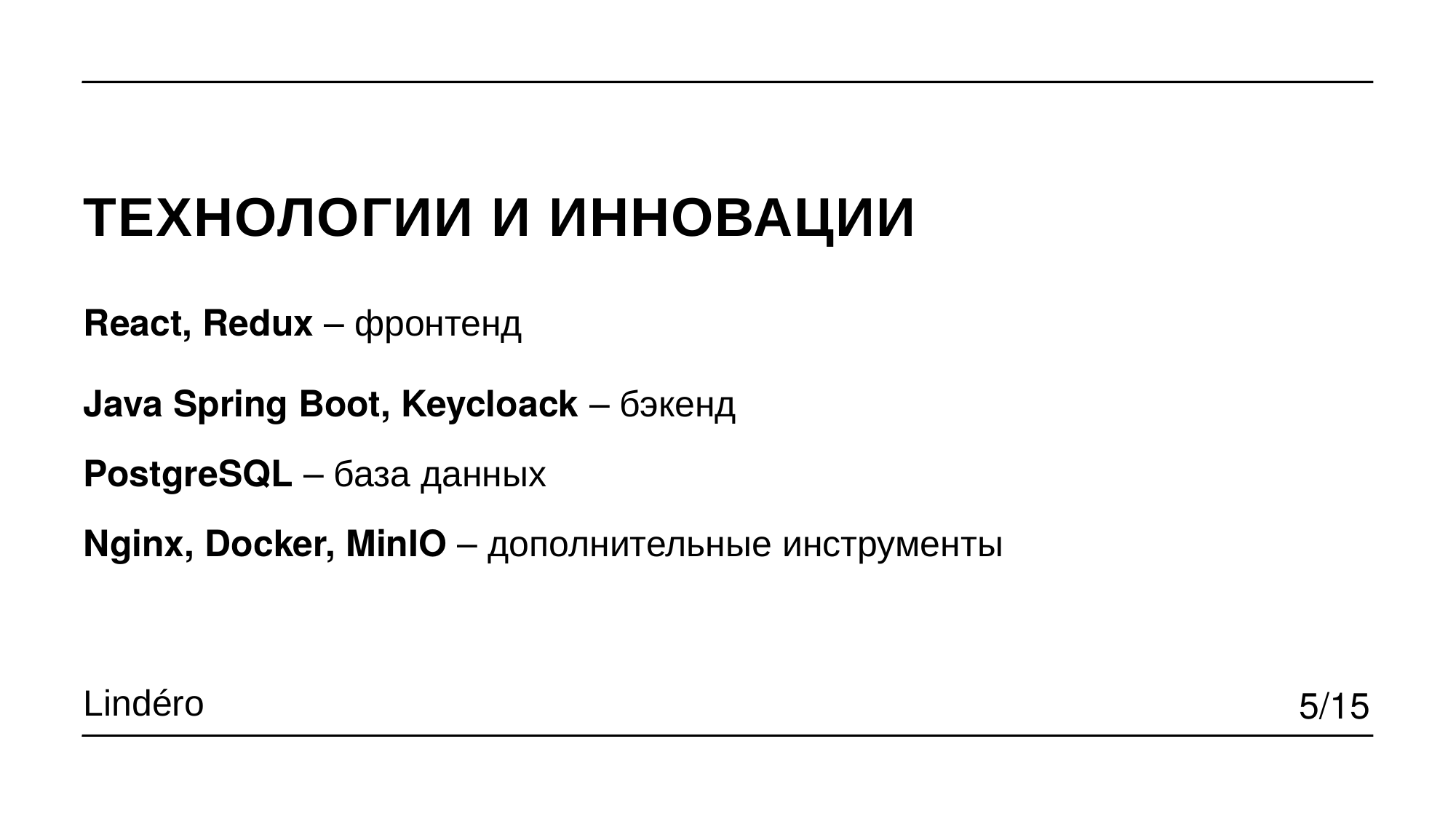

ТЕХНОЛОГИИ И ИННОВАЦИИ
React, Redux – фронтенд
Java Spring Boot, Keycloack – бэкенд
PostgreSQL – база данных
Nginx, Docker, MinIO – дополнительные инструменты

5/15
Lindéro